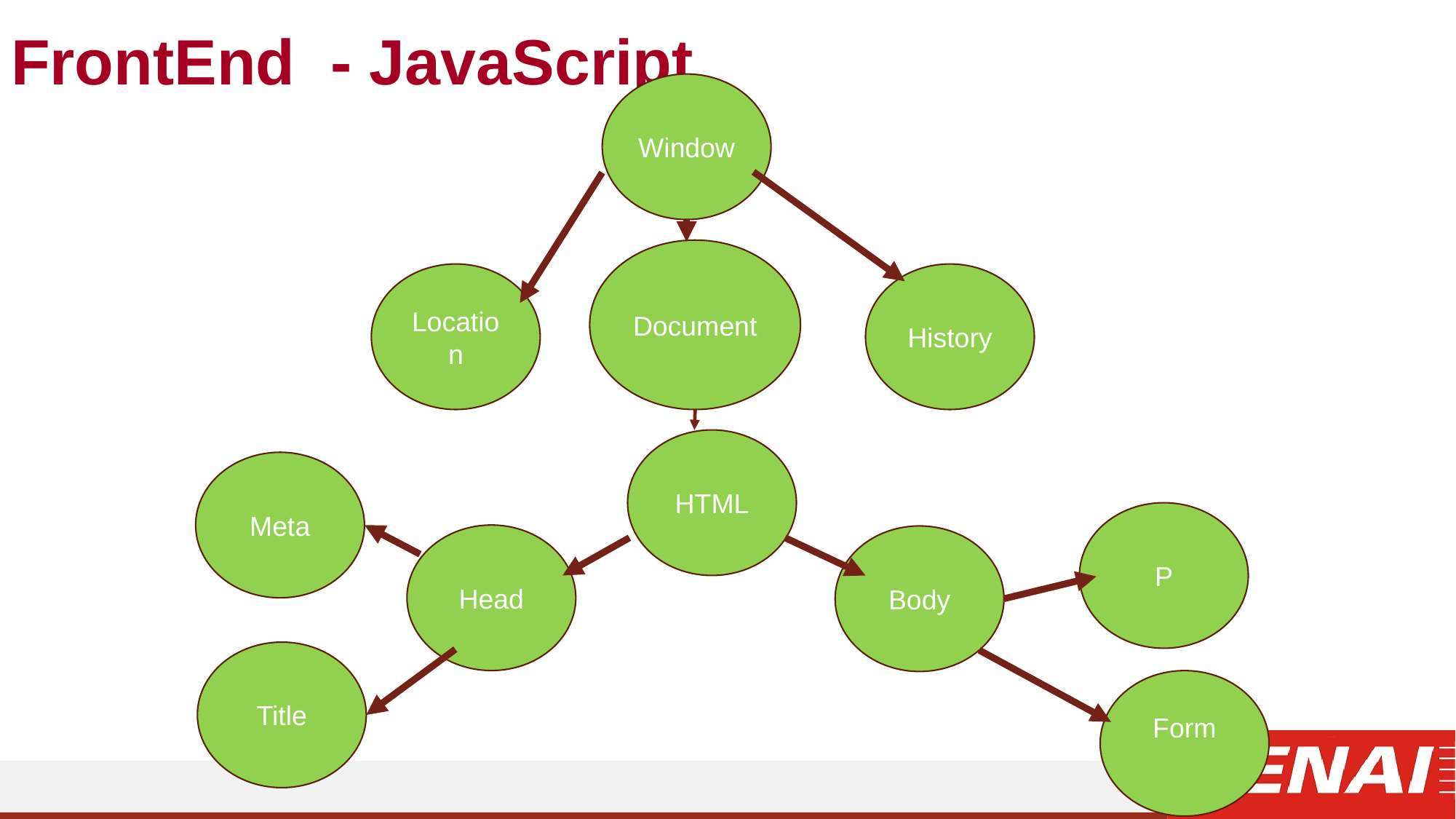

FrontEnd  - JavaScript
Window
Document

Location
History
HTML
Meta
P
Head
Body
Title
Form